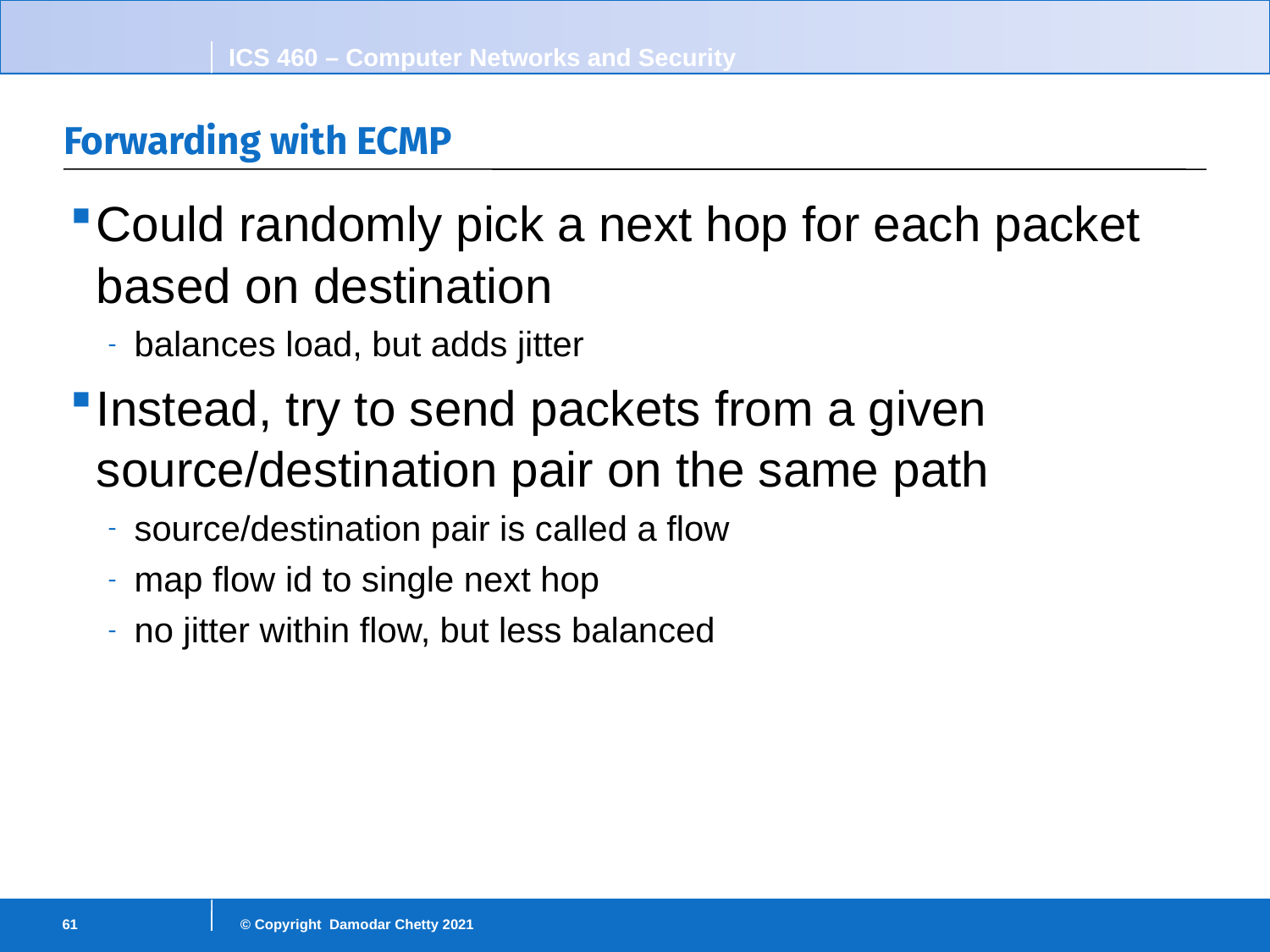

# Forwarding with ECMP
Could randomly pick a next hop for each packet based on destination
balances load, but adds jitter
Instead, try to send packets from a given source/destination pair on the same path
source/destination pair is called a flow
map flow id to single next hop
no jitter within flow, but less balanced
61